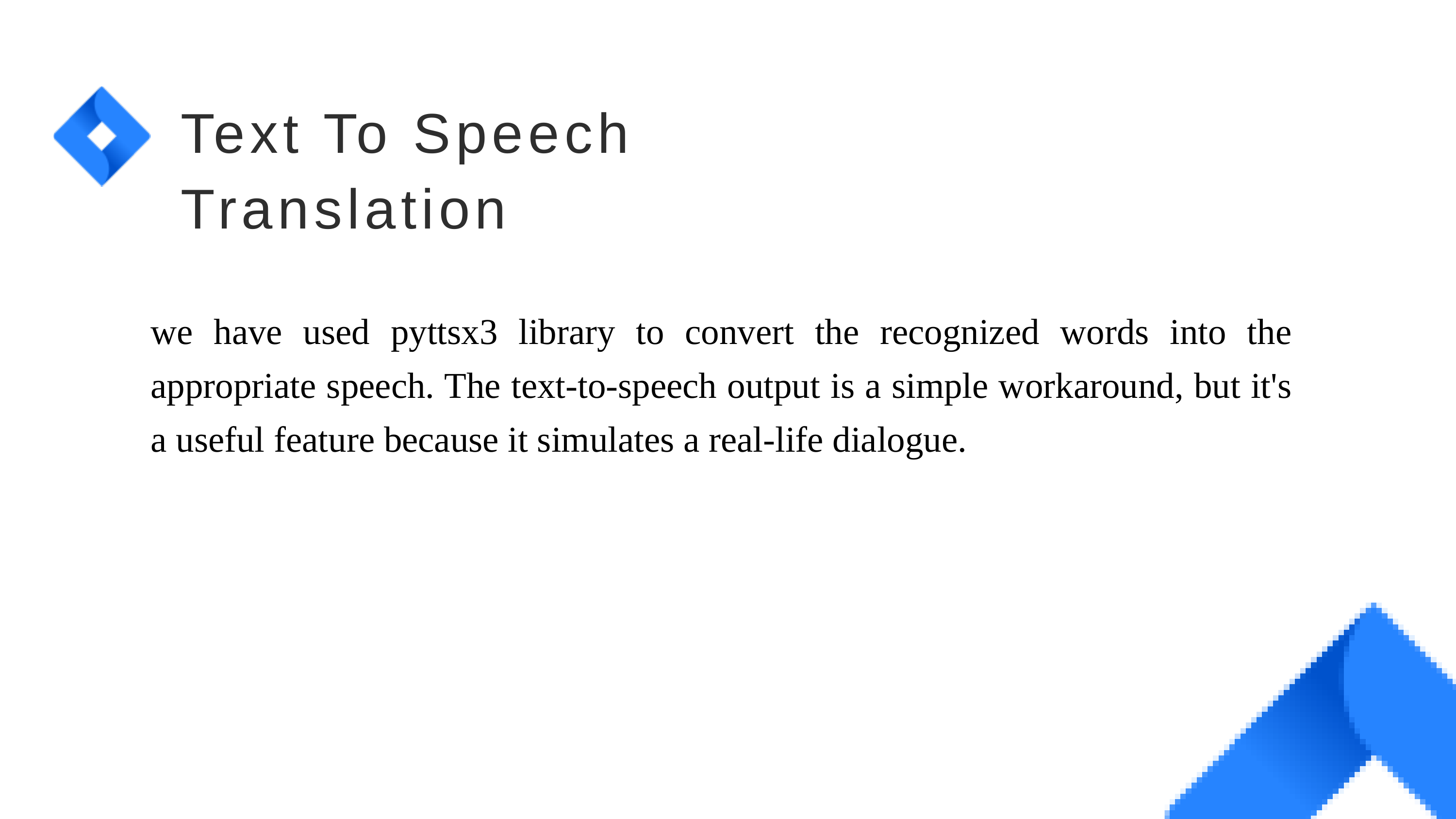

Text To Speech Translation

we have used pyttsx3 library to convert the recognized words into the appropriate speech. The text-to-speech output is a simple workaround, but it's a useful feature because it simulates a real-life dialogue.